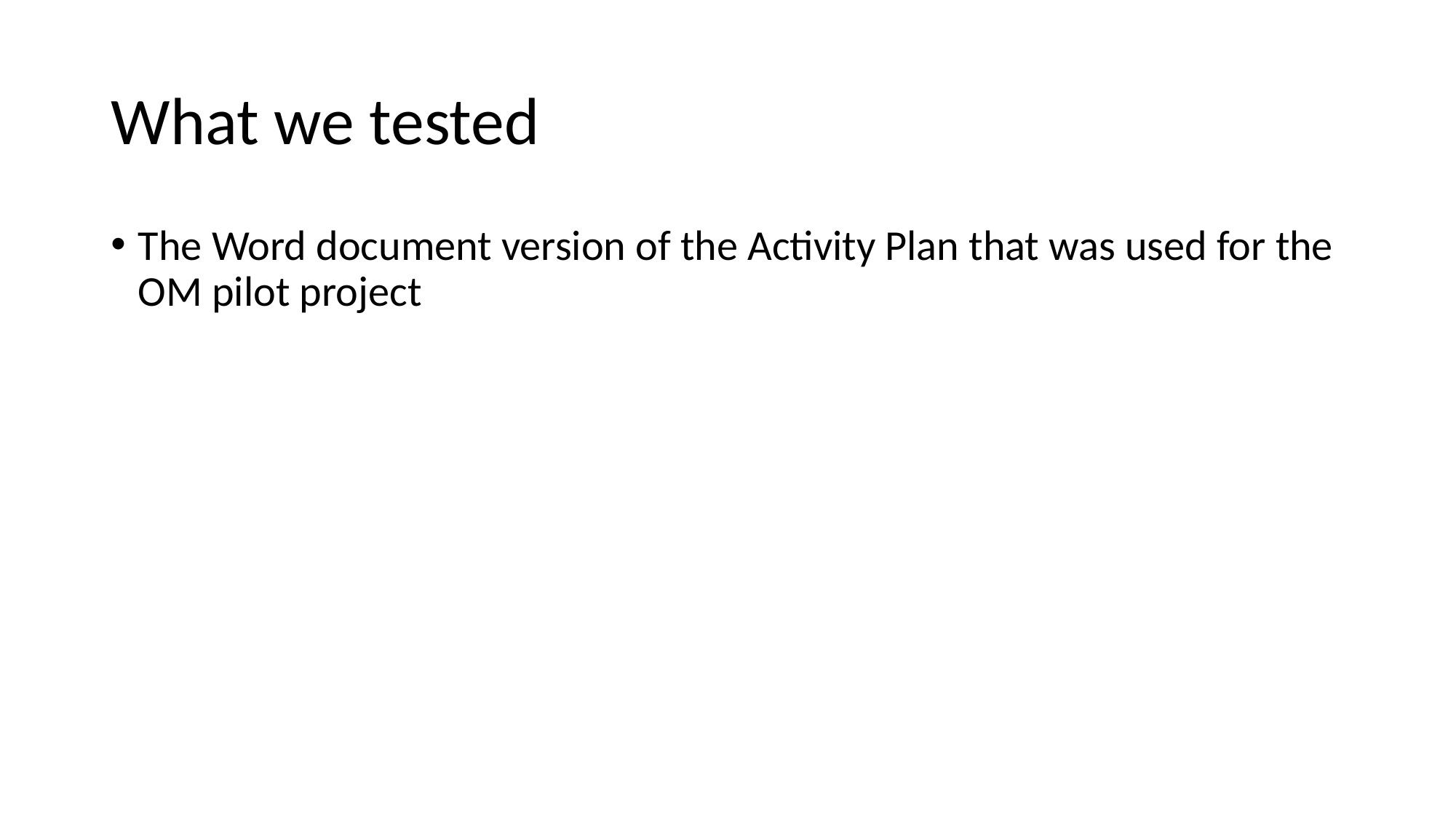

# What we tested
The Word document version of the Activity Plan that was used for the OM pilot project